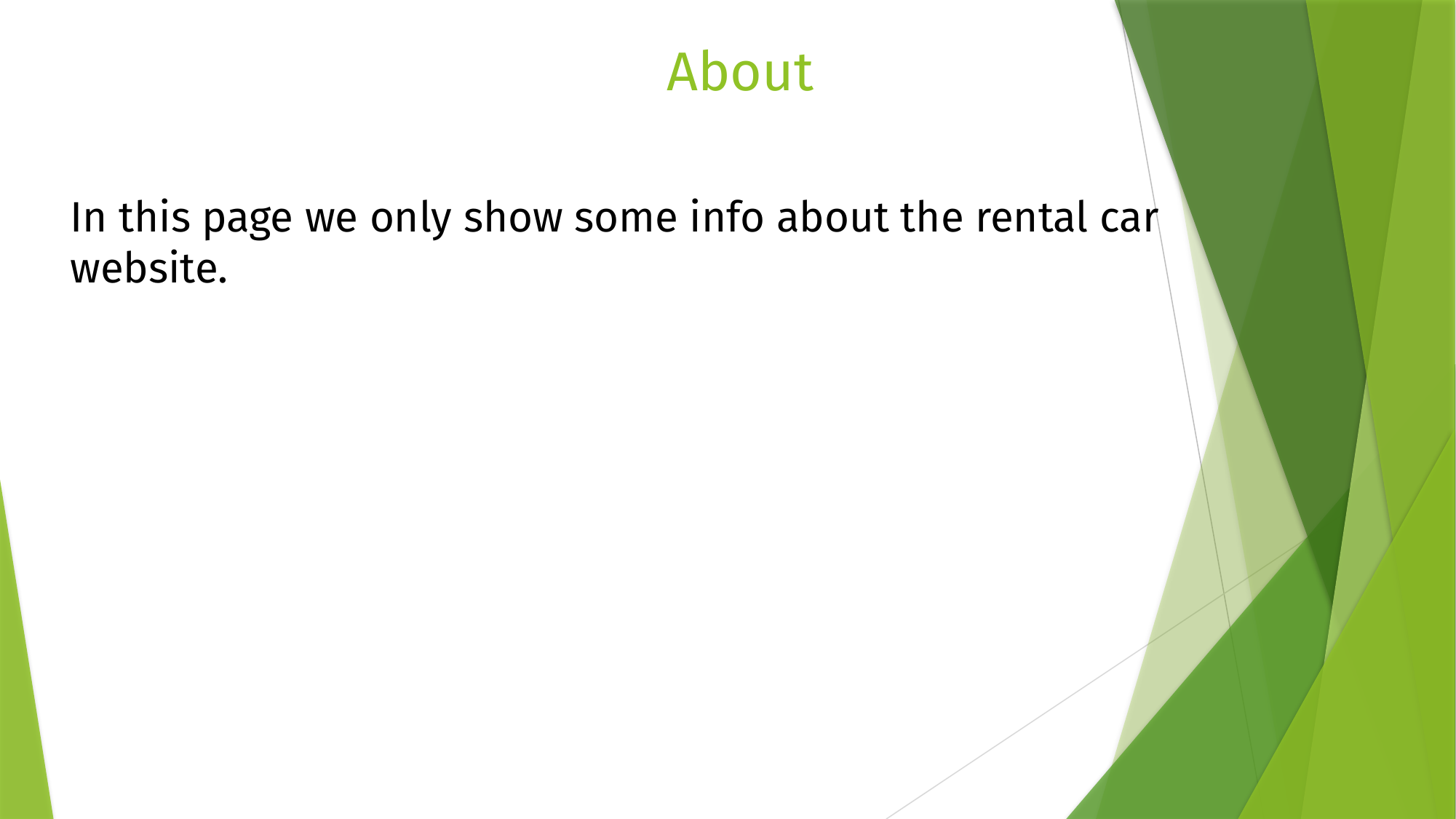

# About
In this page we only show some info about the rental car website.